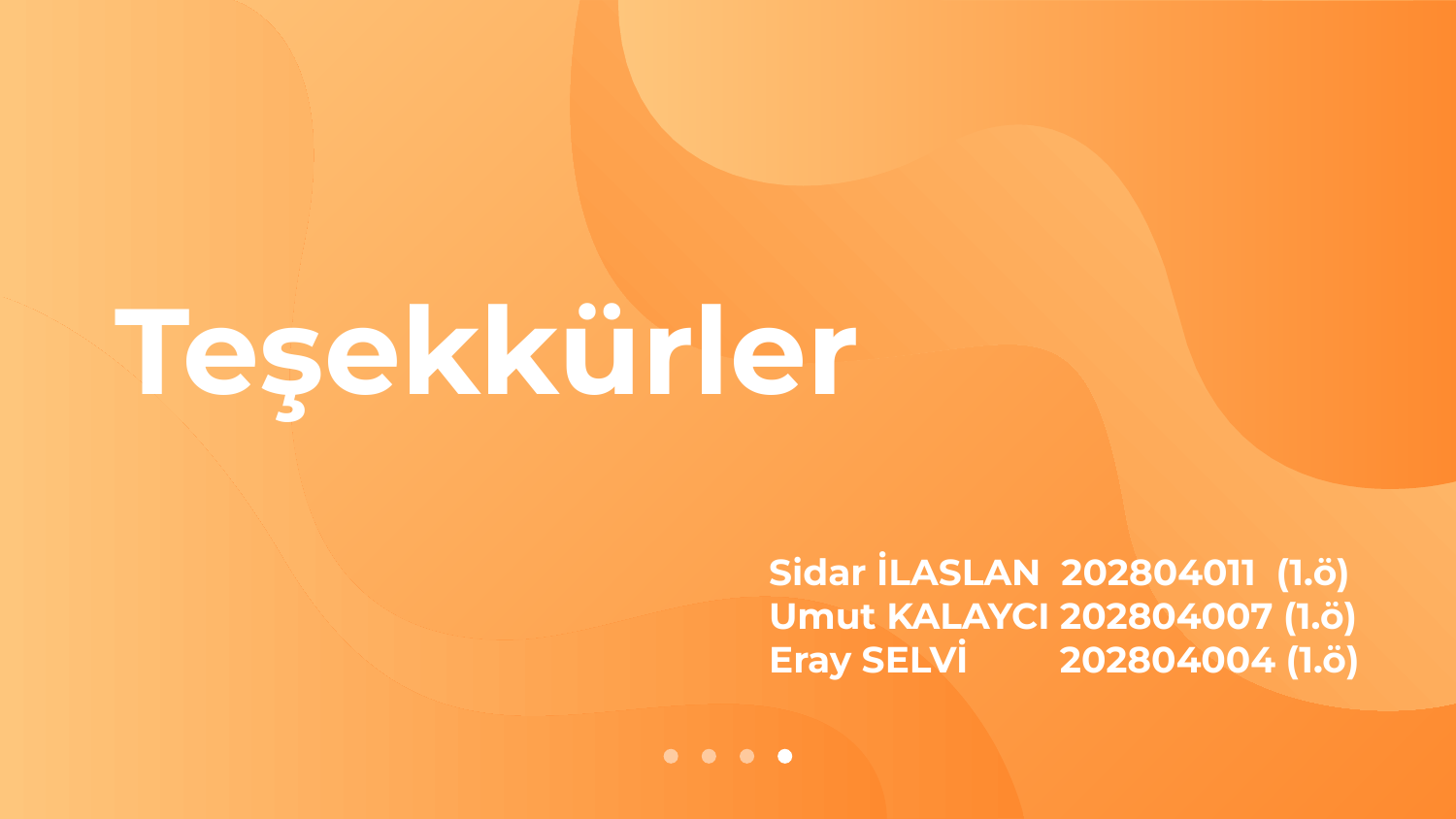

Teşekkürler
# Sidar İLASLAN  202804011  (1.ö) Umut KALAYCI 202804007 (1.ö) Eray SELVİ         202804004 (1.ö)